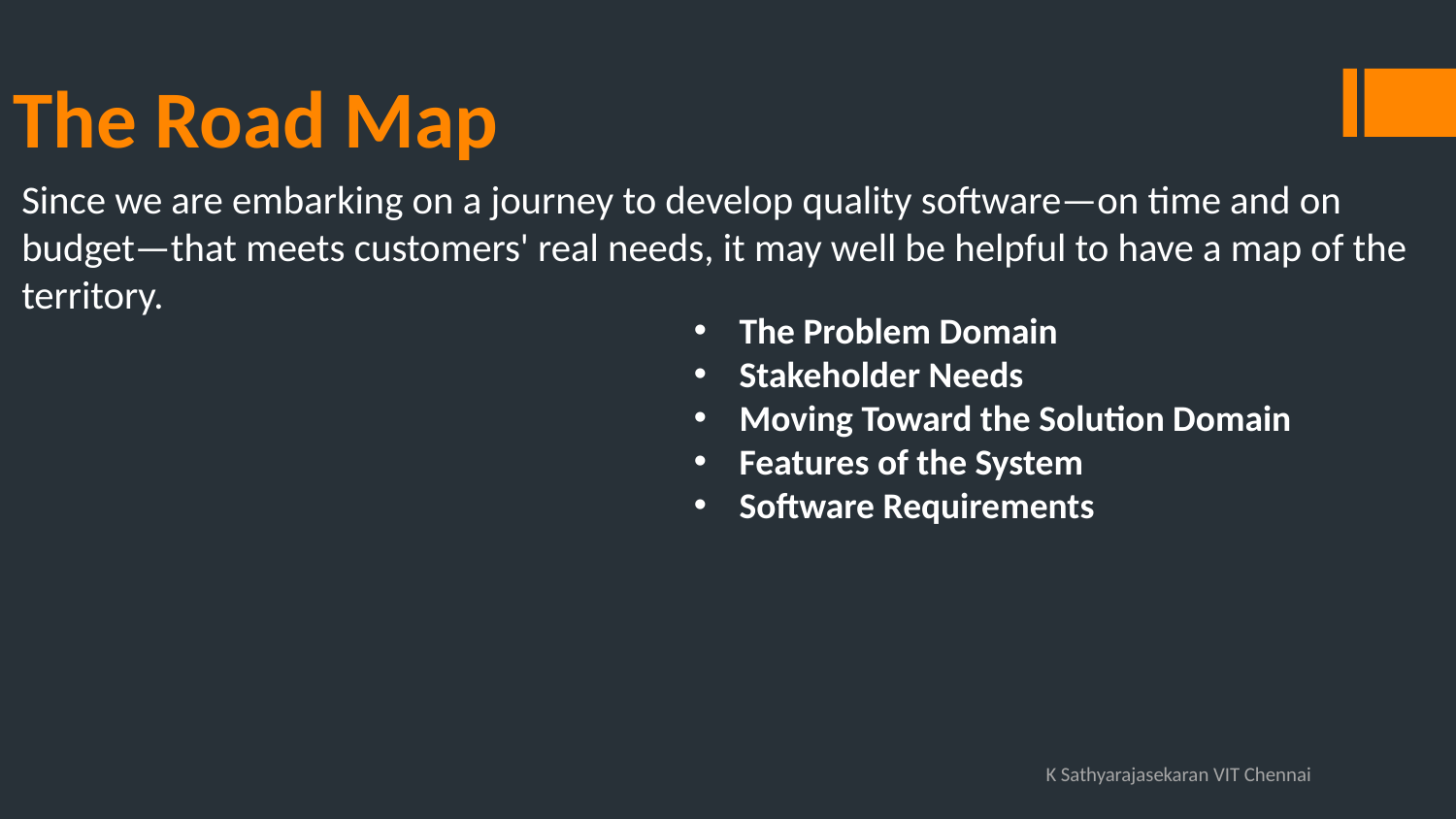

# The Road Map
Since we are embarking on a journey to develop quality software—on time and on budget—that meets customers' real needs, it may well be helpful to have a map of the territory.
The Problem Domain
Stakeholder Needs
Moving Toward the Solution Domain
Features of the System
Software Requirements

K Sathyarajasekaran VIT Chennai